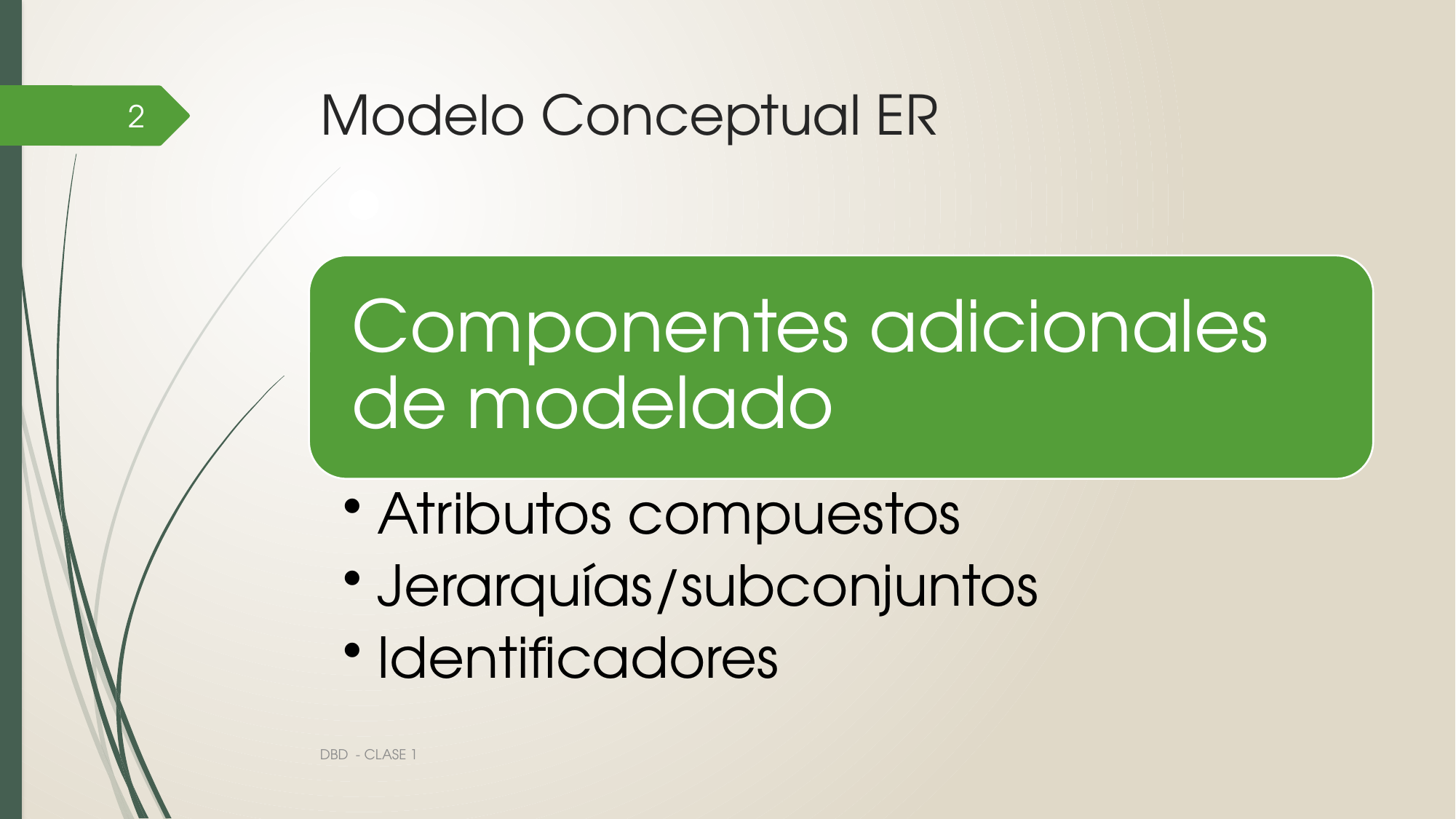

# Modelo Conceptual ER
2
Componentes adicionales de modelado
Atributos compuestos
Jerarquías/subconjuntos
Identificadores
DBD  - CLASE 1